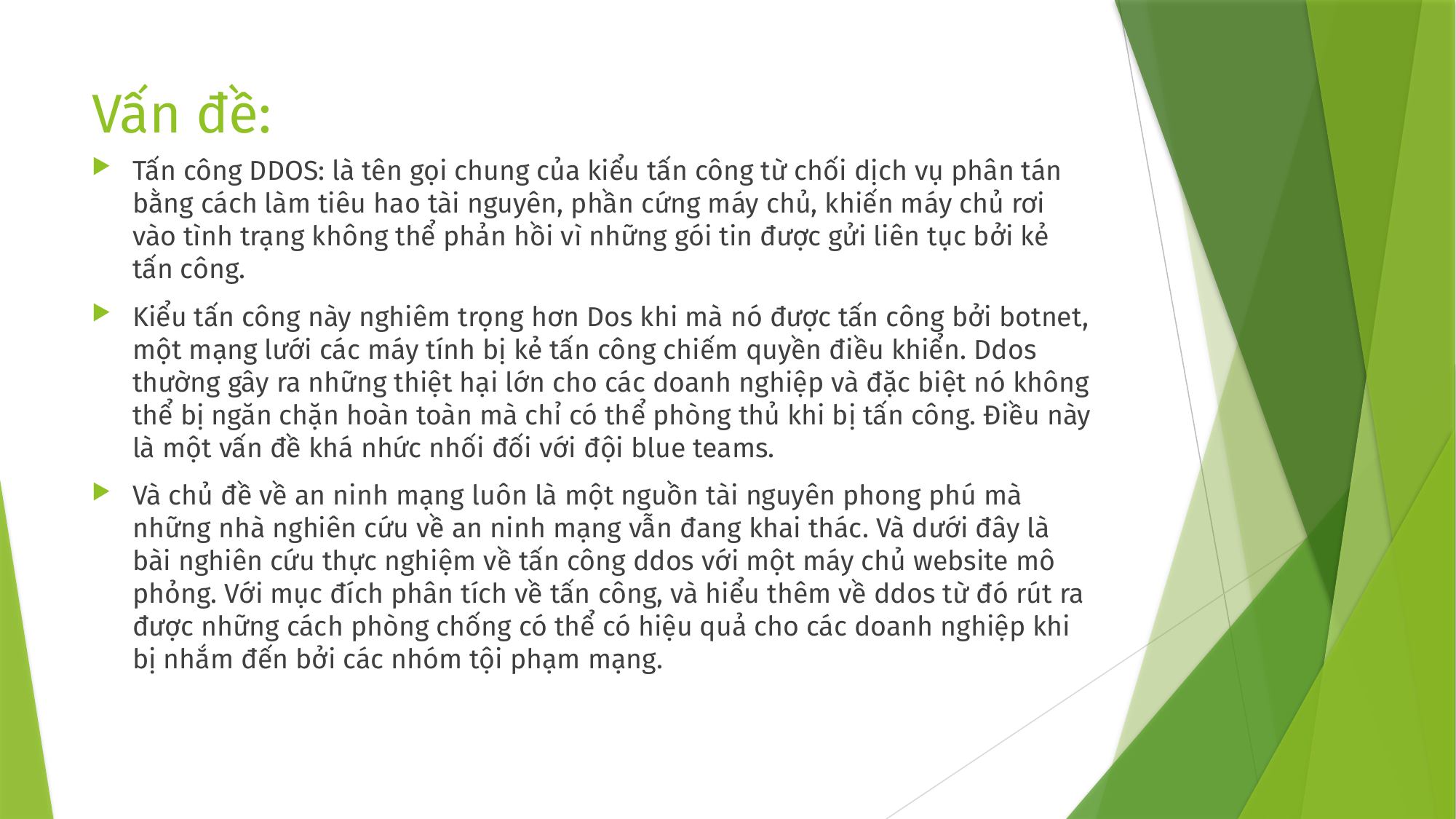

# Vấn đề:
Tấn công DDOS: là tên gọi chung của kiểu tấn công từ chối dịch vụ phân tán bằng cách làm tiêu hao tài nguyên, phần cứng máy chủ, khiến máy chủ rơi vào tình trạng không thể phản hồi vì những gói tin được gửi liên tục bởi kẻ tấn công.
Kiểu tấn công này nghiêm trọng hơn Dos khi mà nó được tấn công bởi botnet, một mạng lưới các máy tính bị kẻ tấn công chiếm quyền điều khiển. Ddos thường gây ra những thiệt hại lớn cho các doanh nghiệp và đặc biệt nó không thể bị ngăn chặn hoàn toàn mà chỉ có thể phòng thủ khi bị tấn công. Điều này là một vấn đề khá nhức nhối đối với đội blue teams.
Và chủ đề về an ninh mạng luôn là một nguồn tài nguyên phong phú mà những nhà nghiên cứu về an ninh mạng vẫn đang khai thác. Và dưới đây là bài nghiên cứu thực nghiệm về tấn công ddos với một máy chủ website mô phỏng. Với mục đích phân tích về tấn công, và hiểu thêm về ddos từ đó rút ra được những cách phòng chống có thể có hiệu quả cho các doanh nghiệp khi bị nhắm đến bởi các nhóm tội phạm mạng.